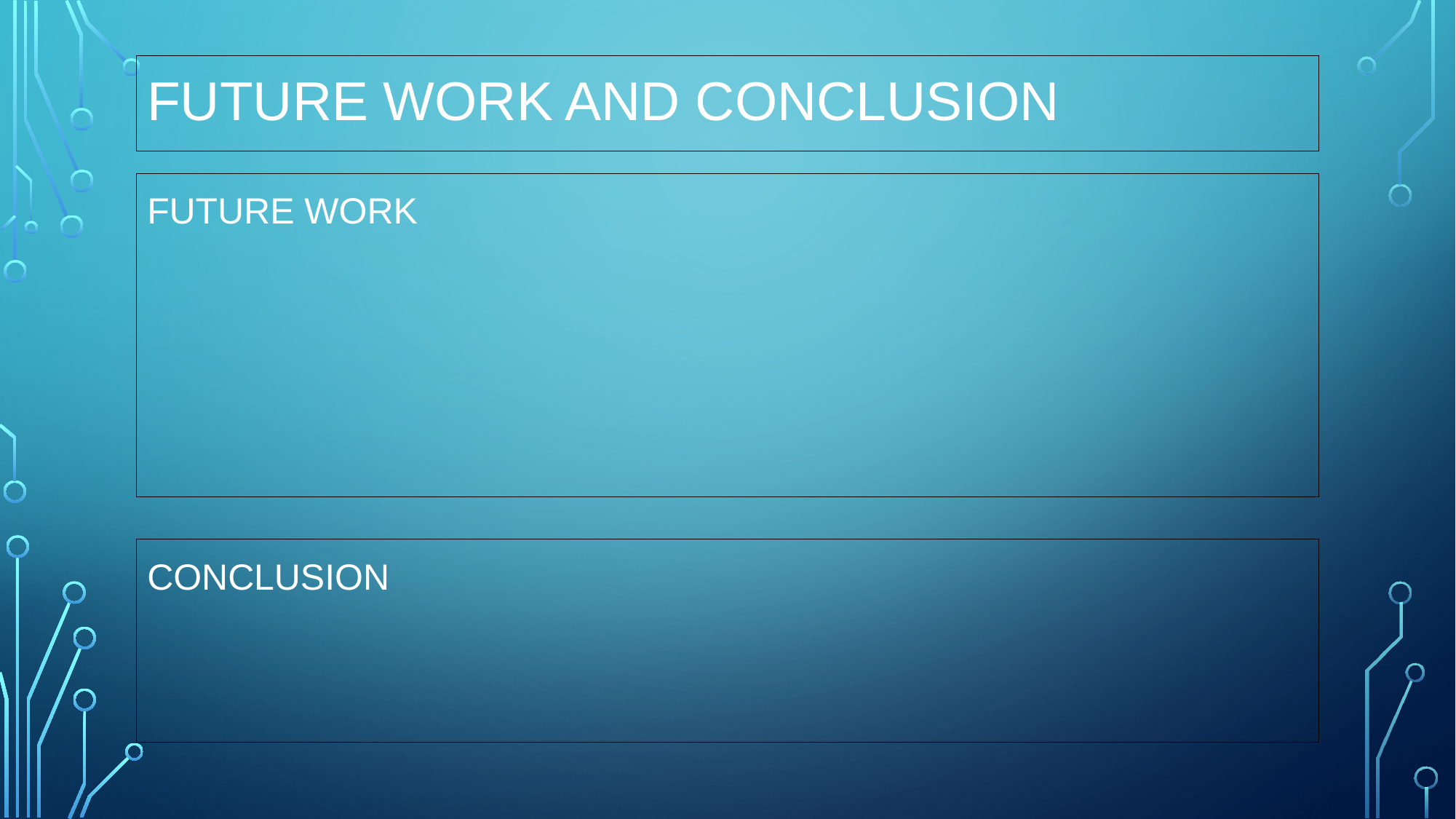

# FUTURE WORK AND CONCLUSION
FUTURE WORK
CONCLUSION